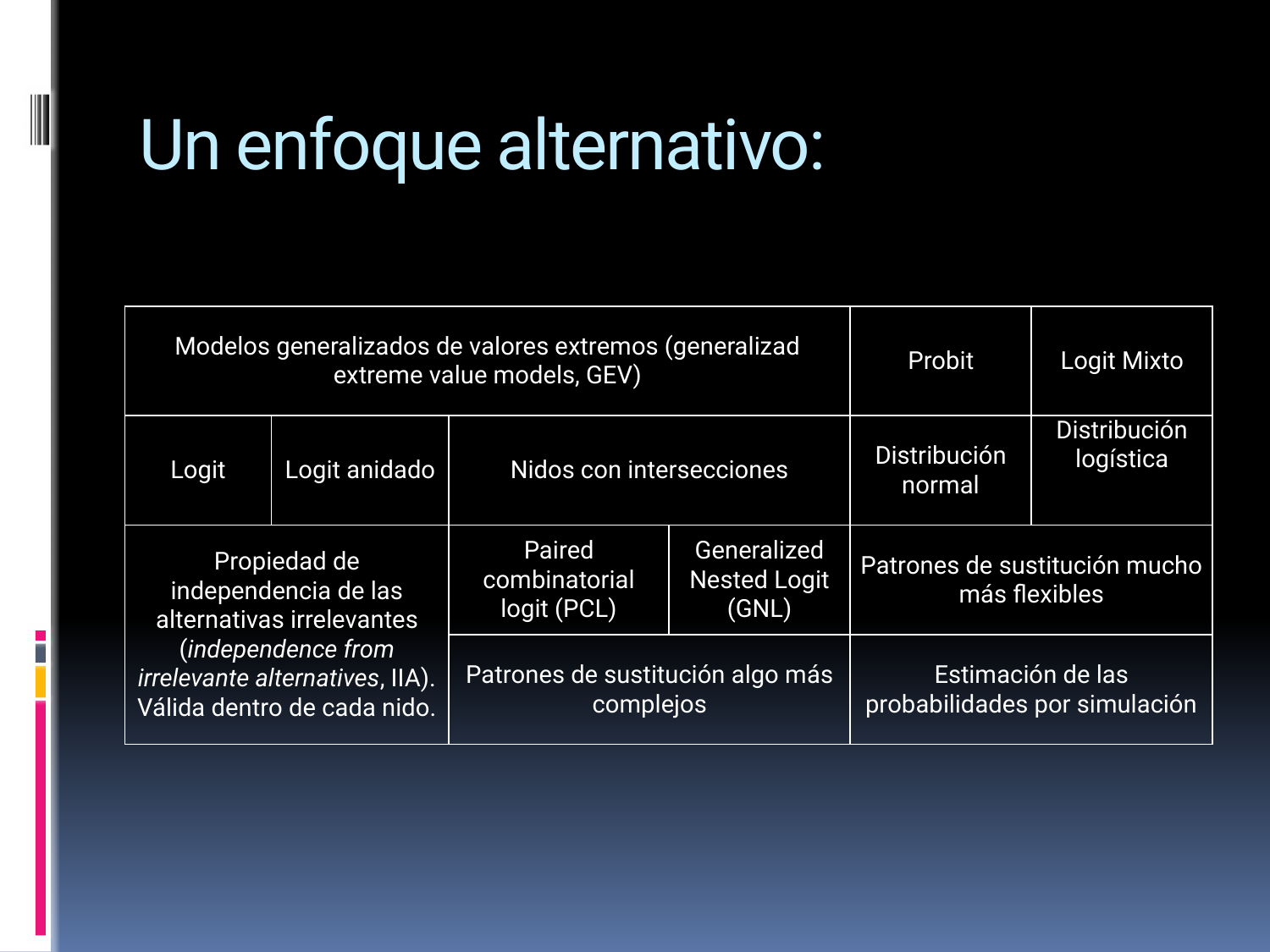

# Un enfoque alternativo:
| Modelos generalizados de valores extremos (generalizad extreme value models, GEV) |  |  |  | Probit | Logit Mixto |
| --- | --- | --- | --- | --- | --- |
| Logit | Logit anidado | Nidos con intersecciones |  | Distribución normal | Distribución logística |
| Propiedad de independencia de las alternativas irrelevantes (independence from irrelevante alternatives, IIA). Válida dentro de cada nido. |  | Paired combinatorial logit (PCL) | Generalized Nested Logit (GNL) | Patrones de sustitución mucho más flexibles |  |
|  |  | Patrones de sustitución algo más complejos |  | Estimación de las probabilidades por simulación |  |